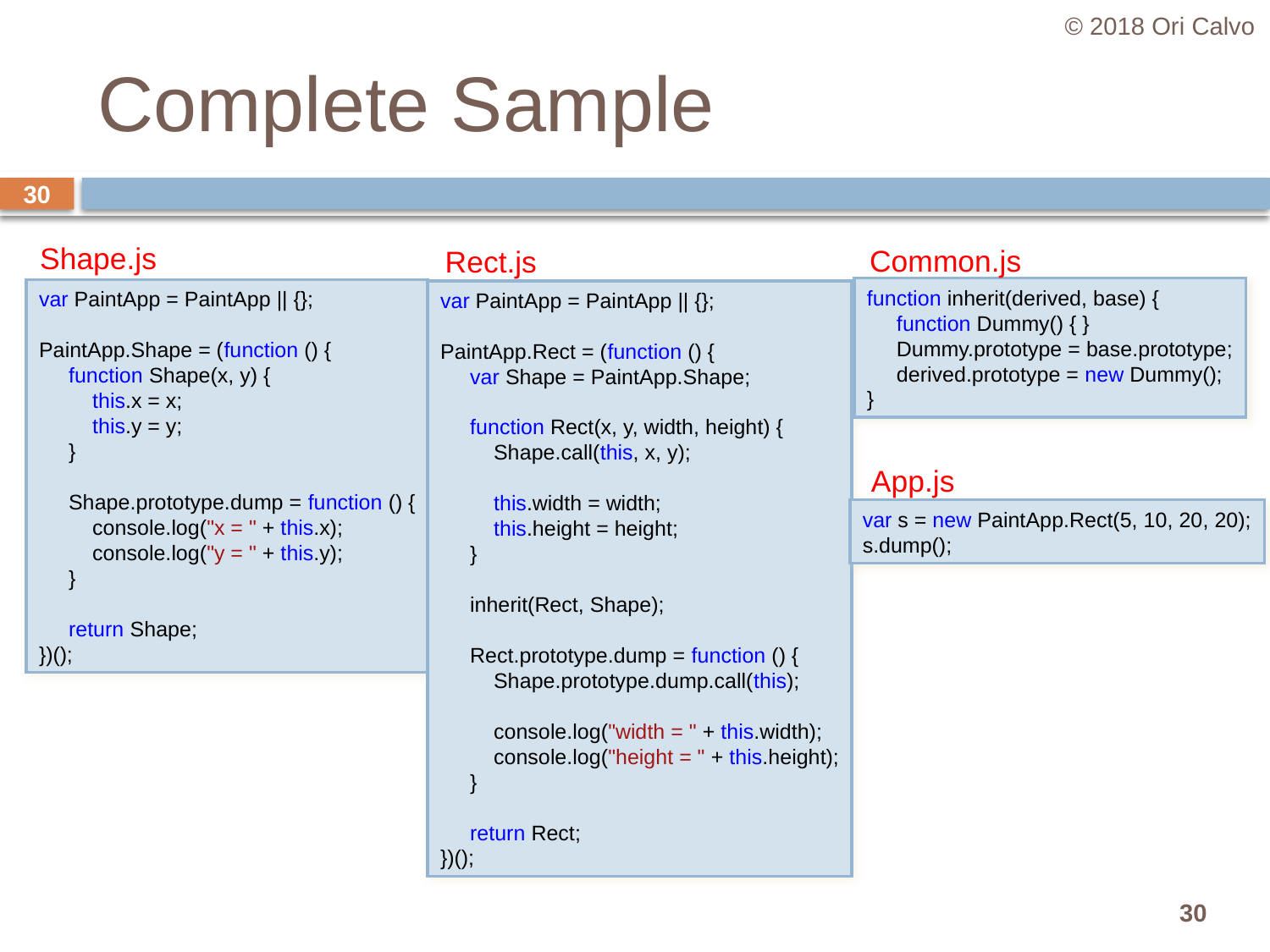

© 2018 Ori Calvo
# Complete Sample
30
Shape.js
Common.js
Rect.js
var PaintApp = PaintApp || {};

PaintApp.Shape = (function () {
     function Shape(x, y) {
         this.x = x;
         this.y = y;
     }

     Shape.prototype.dump = function () {
         console.log("x = " + this.x);
         console.log("y = " + this.y);
     }

     return Shape;
})();
var PaintApp = PaintApp || {};

PaintApp.Rect = (function () {
     var Shape = PaintApp.Shape;

     function Rect(x, y, width, height) {
         Shape.call(this, x, y);

         this.width = width;
         this.height = height;
     }

     inherit(Rect, Shape);

     Rect.prototype.dump = function () {
         Shape.prototype.dump.call(this);

         console.log("width = " + this.width);
         console.log("height = " + this.height);
     }

     return Rect;
})();
function inherit(derived, base) {
     function Dummy() { }
     Dummy.prototype = base.prototype;
     derived.prototype = new Dummy();
}
App.js
var s = new PaintApp.Rect(5, 10, 20, 20);
s.dump();